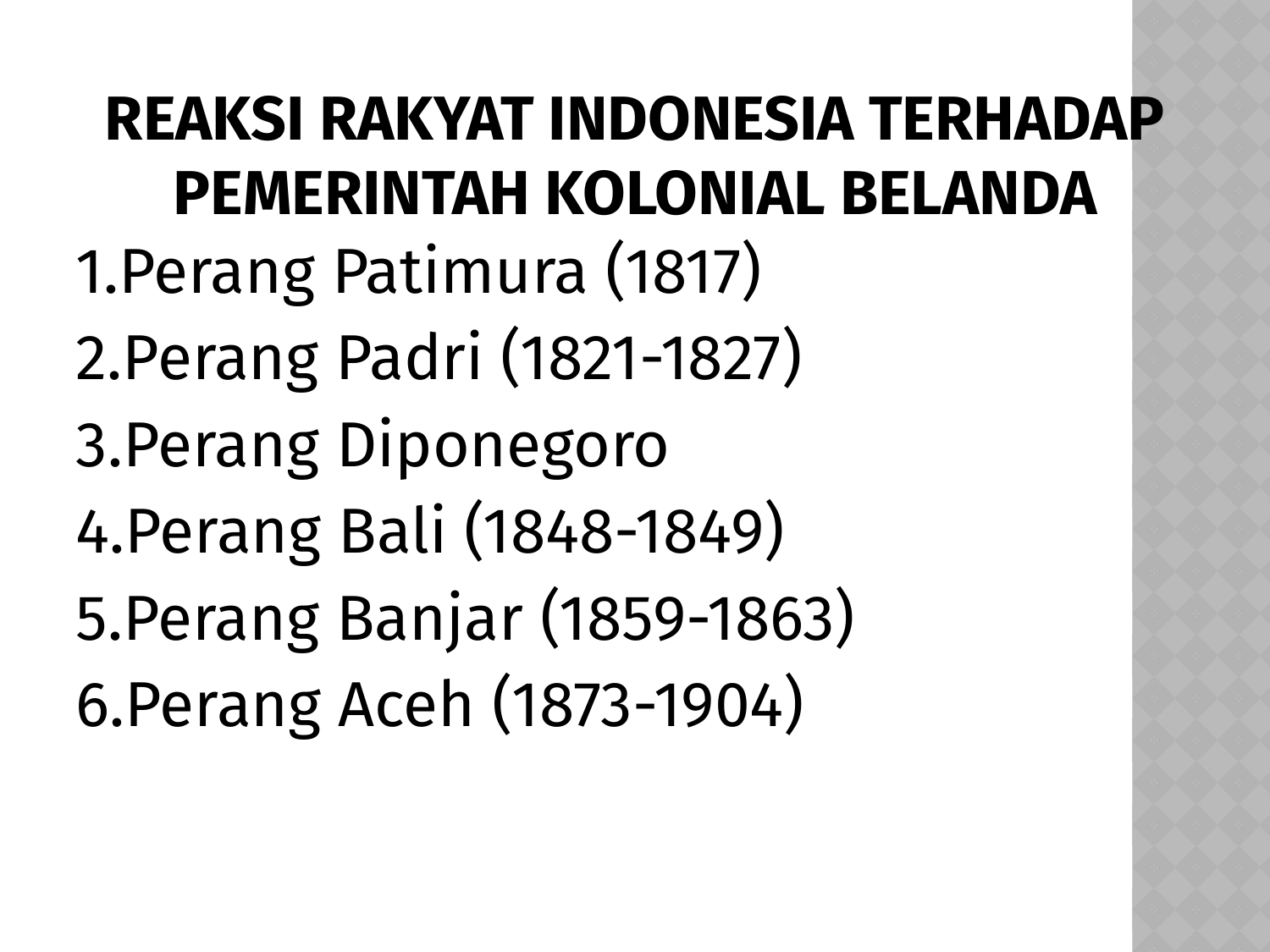

# REAKSI RAKYAT INDONESIA TERHADAP PEMERINTAH KOLONIAL BELANDA
1.Perang Patimura (1817)
2.Perang Padri (1821-1827)
3.Perang Diponegoro
4.Perang Bali (1848-1849)
5.Perang Banjar (1859-1863)
6.Perang Aceh (1873-1904)